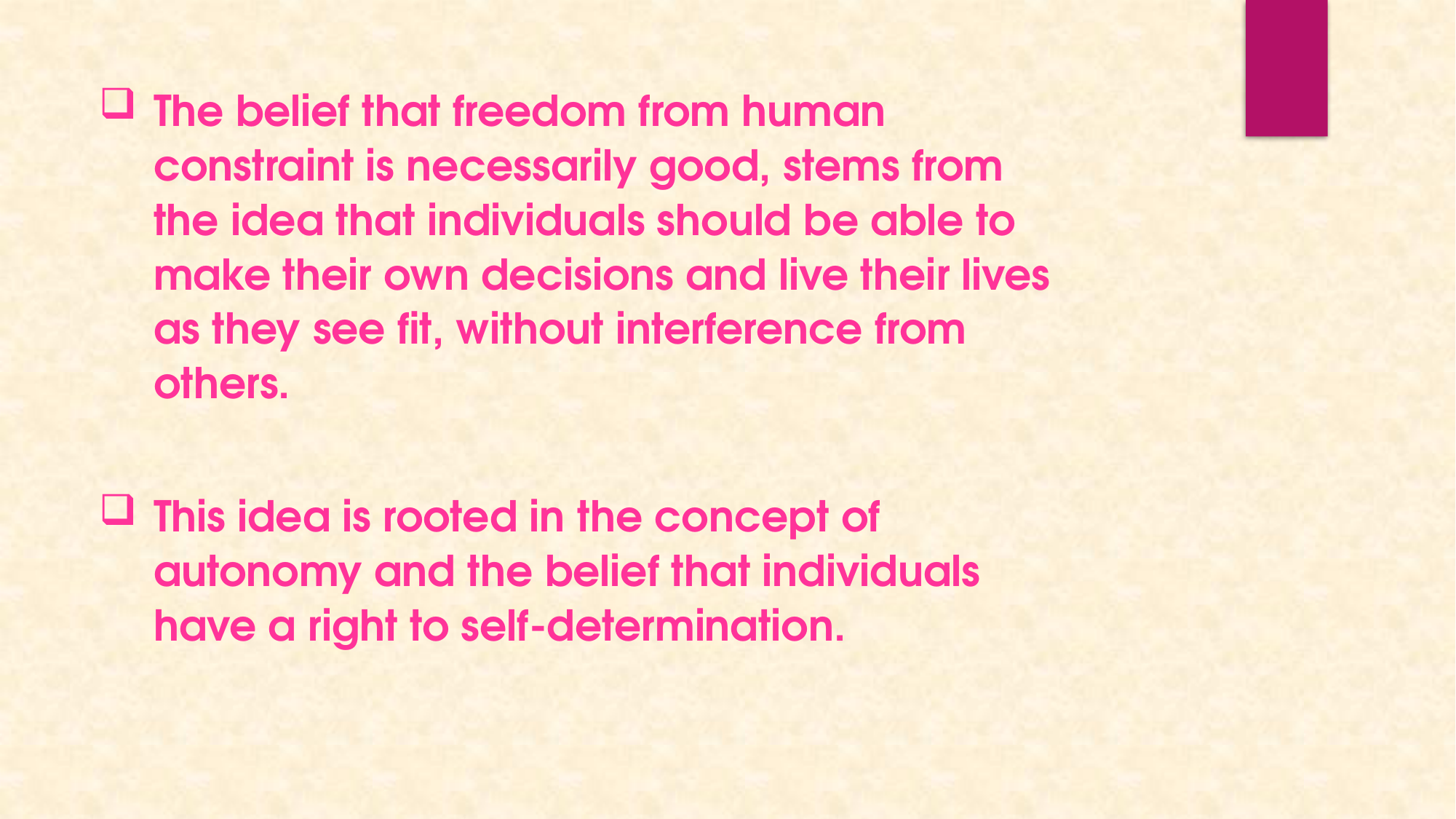

The belief that freedom from human constraint is necessarily good, stems from the idea that individuals should be able to make their own decisions and live their lives as they see fit, without interference from others.

This idea is rooted in the concept of autonomy and the belief that individuals have a right to self-determination.